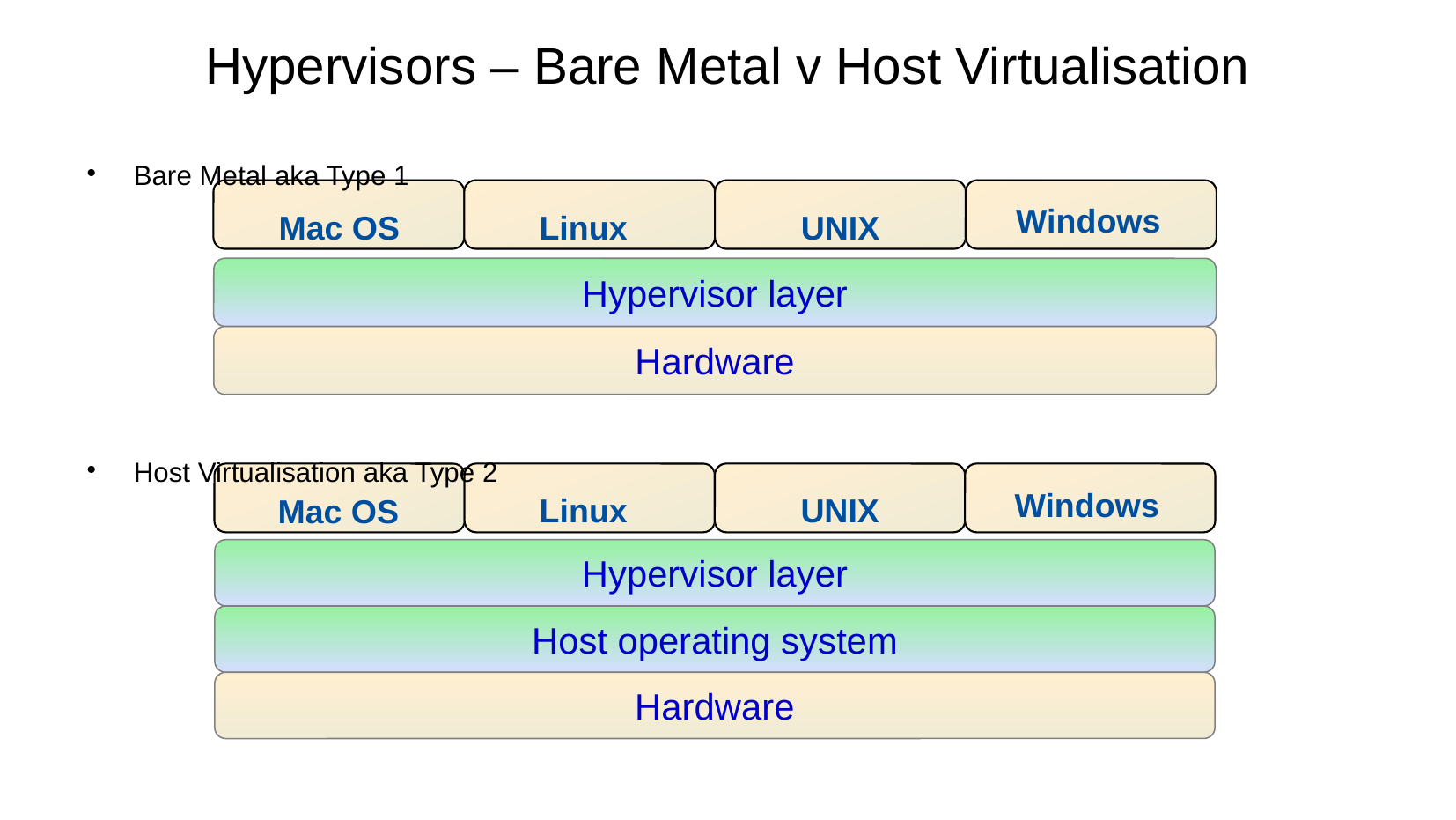

Hypervisors – Bare Metal v Host Virtualisation

Bare Metal aka Type 1

Host Virtualisation aka Type 2

Mac OS
Linux
UNIX
Windows
Hypervisor layer
Hardware

Linux
UNIX
Mac OS
Windows
Hypervisor layer
Host operating system
Hardware